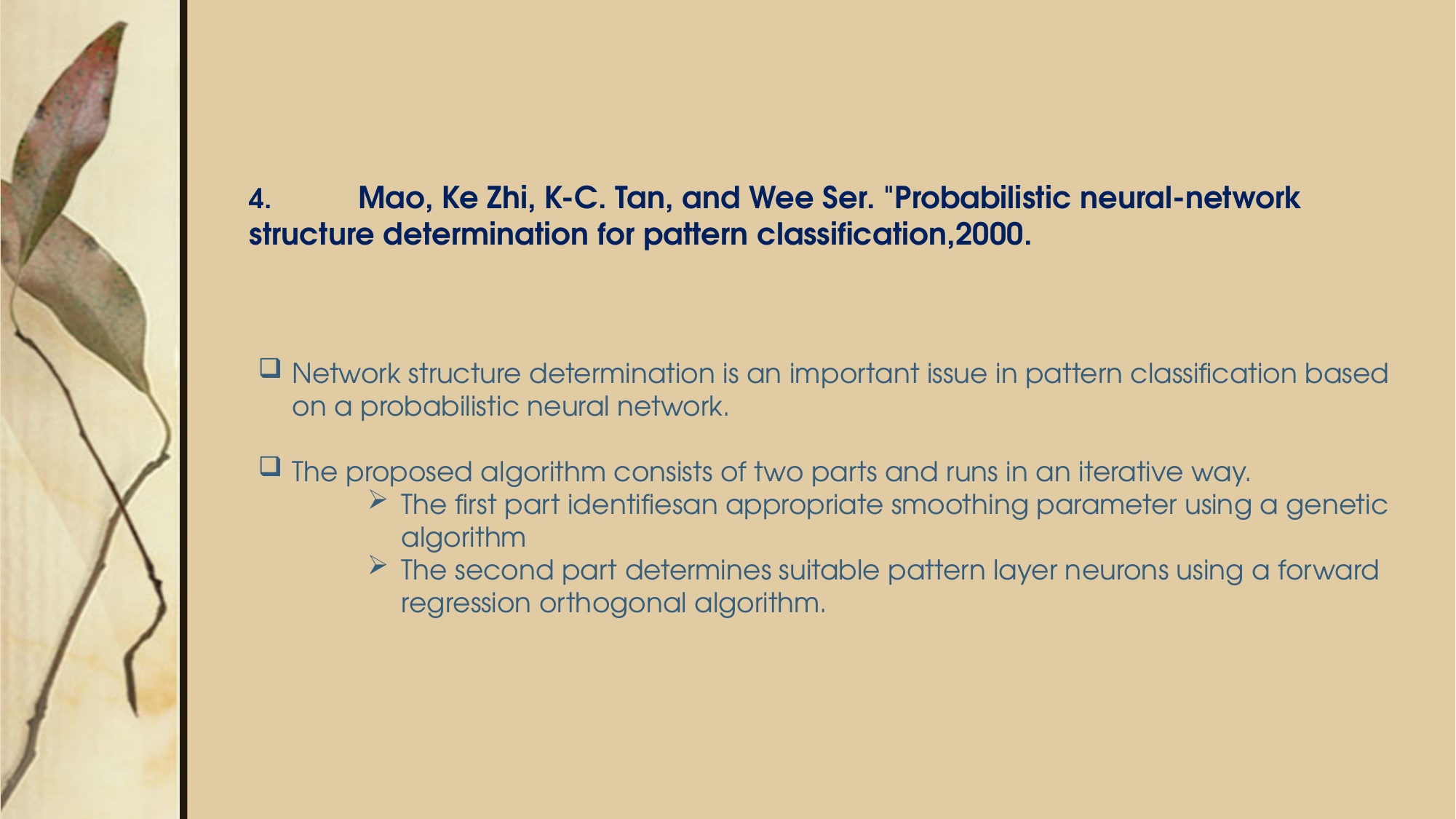

4.   	Mao, Ke Zhi, K-C. Tan, and Wee Ser. "Probabilistic neural-network structure determination for pattern classification,2000.
Network structure determination is an important issue in pattern classification based on a probabilistic neural network.

The proposed algorithm consists of two parts and runs in an iterative way.
The first part identifiesan appropriate smoothing parameter using a genetic algorithm
The second part determines suitable pattern layer neurons using a forward regression orthogonal algorithm.